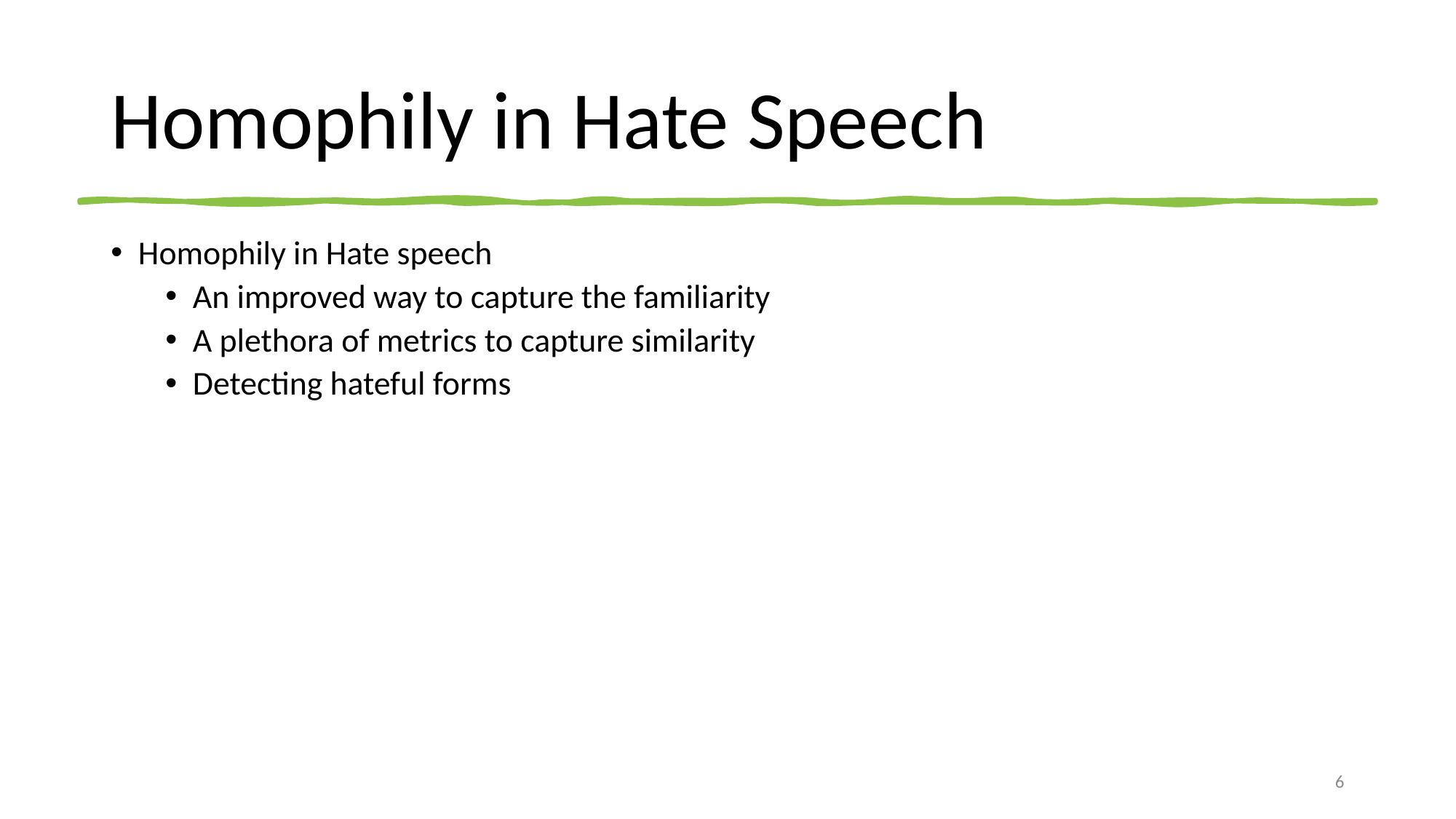

# Homophily in Hate Speech

Homophily in Hate speech
An improved way to capture the familiarity
A plethora of metrics to capture similarity
Detecting hateful forms

6